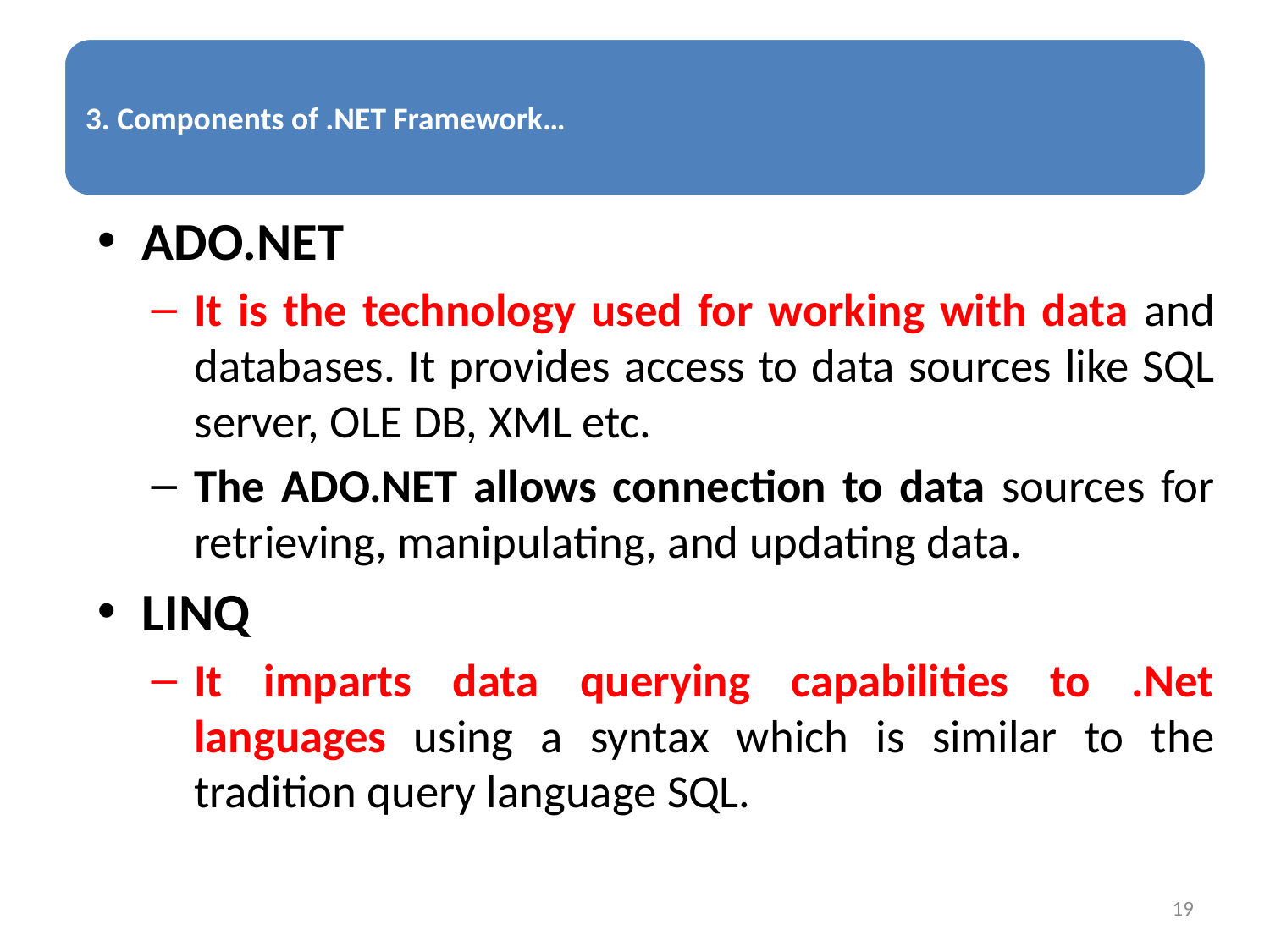

3. Components of .NET Framework…
ADO.NET
It is the technology used for working with data and databases. It provides access to data sources like SQL server, OLE DB, XML etc.
The ADO.NET allows connection to data sources for retrieving, manipulating, and updating data.
LINQ
It imparts data querying capabilities to .Net languages using a syntax which is similar to the tradition query language SQL.
19